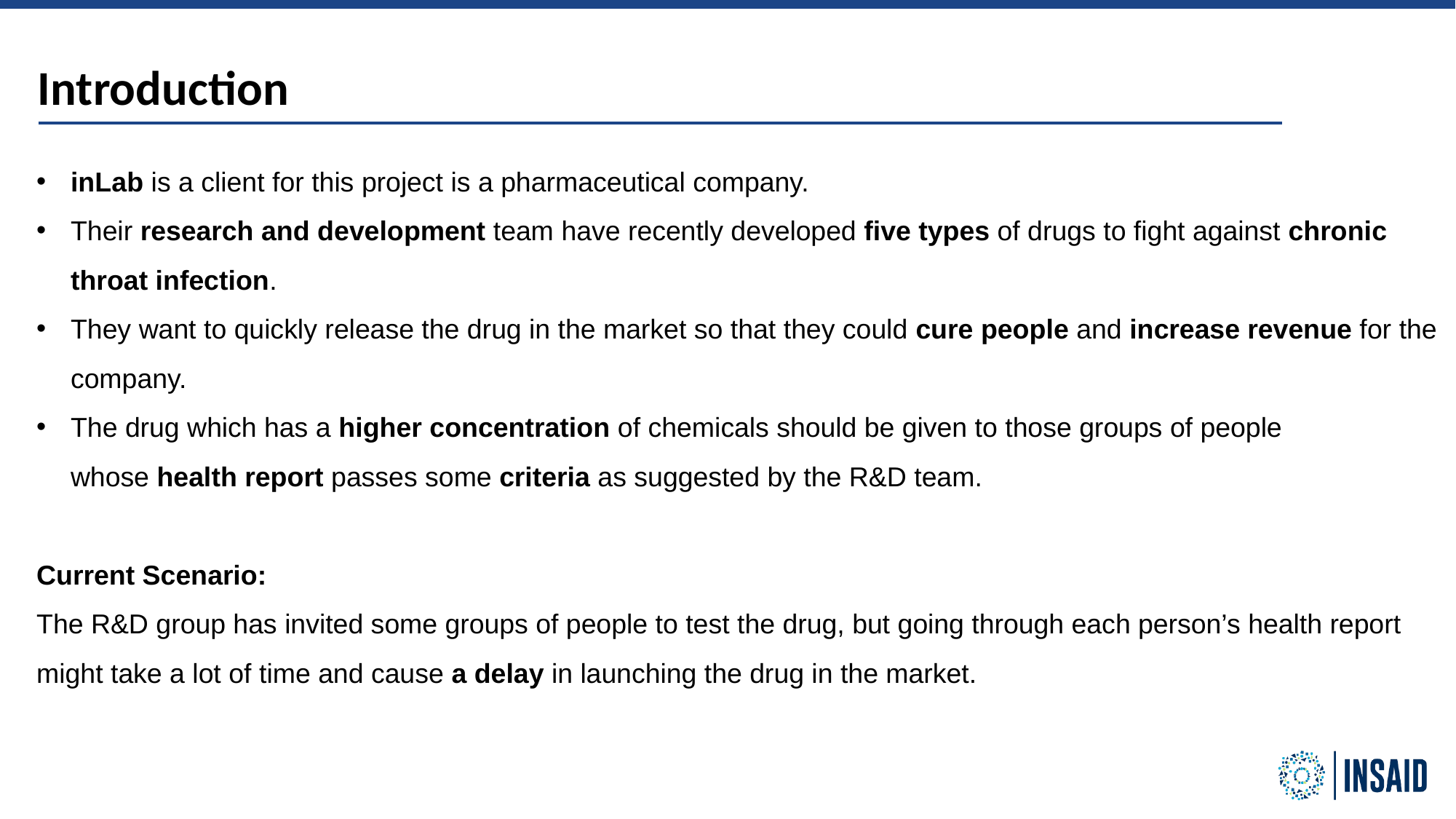

Introduction
inLab is a client for this project is a pharmaceutical company.
Their research and development team have recently developed five types of drugs to fight against chronic throat infection.
They want to quickly release the drug in the market so that they could cure people and increase revenue for the company.
The drug which has a higher concentration of chemicals should be given to those groups of people whose health report passes some criteria as suggested by the R&D team.

Current Scenario:
The R&D group has invited some groups of people to test the drug, but going through each person’s health report might take a lot of time and cause a delay in launching the drug in the market.